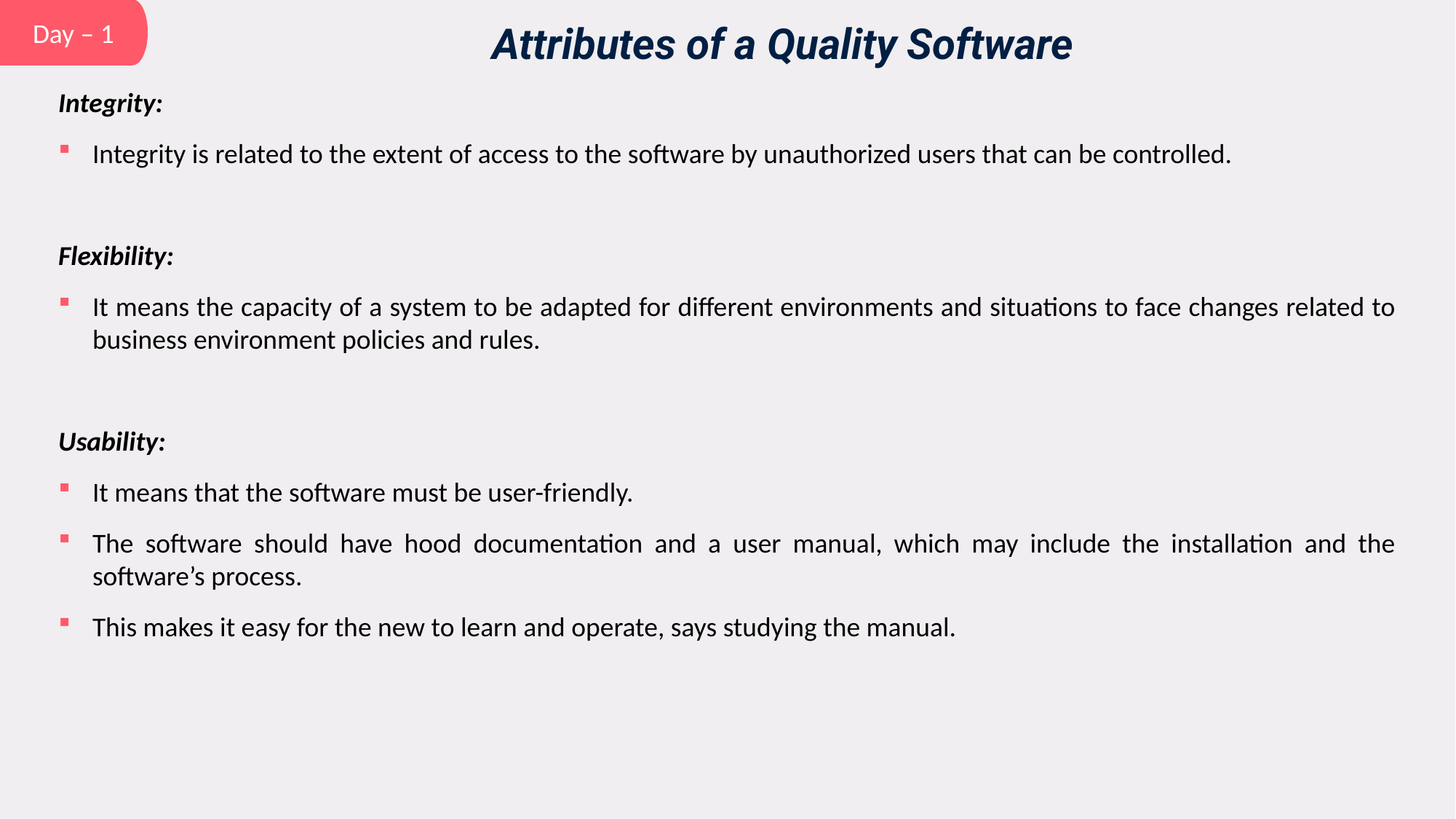

Day – 1
Attributes of a Quality Software
Integrity:
Integrity is related to the extent of access to the software by unauthorized users that can be controlled.

Flexibility:
It means the capacity of a system to be adapted for different environments and situations to face changes related to business environment policies and rules.

Usability:
It means that the software must be user-friendly.
The software should have hood documentation and a user manual, which may include the installation and the software’s process.
This makes it easy for the new to learn and operate, says studying the manual.